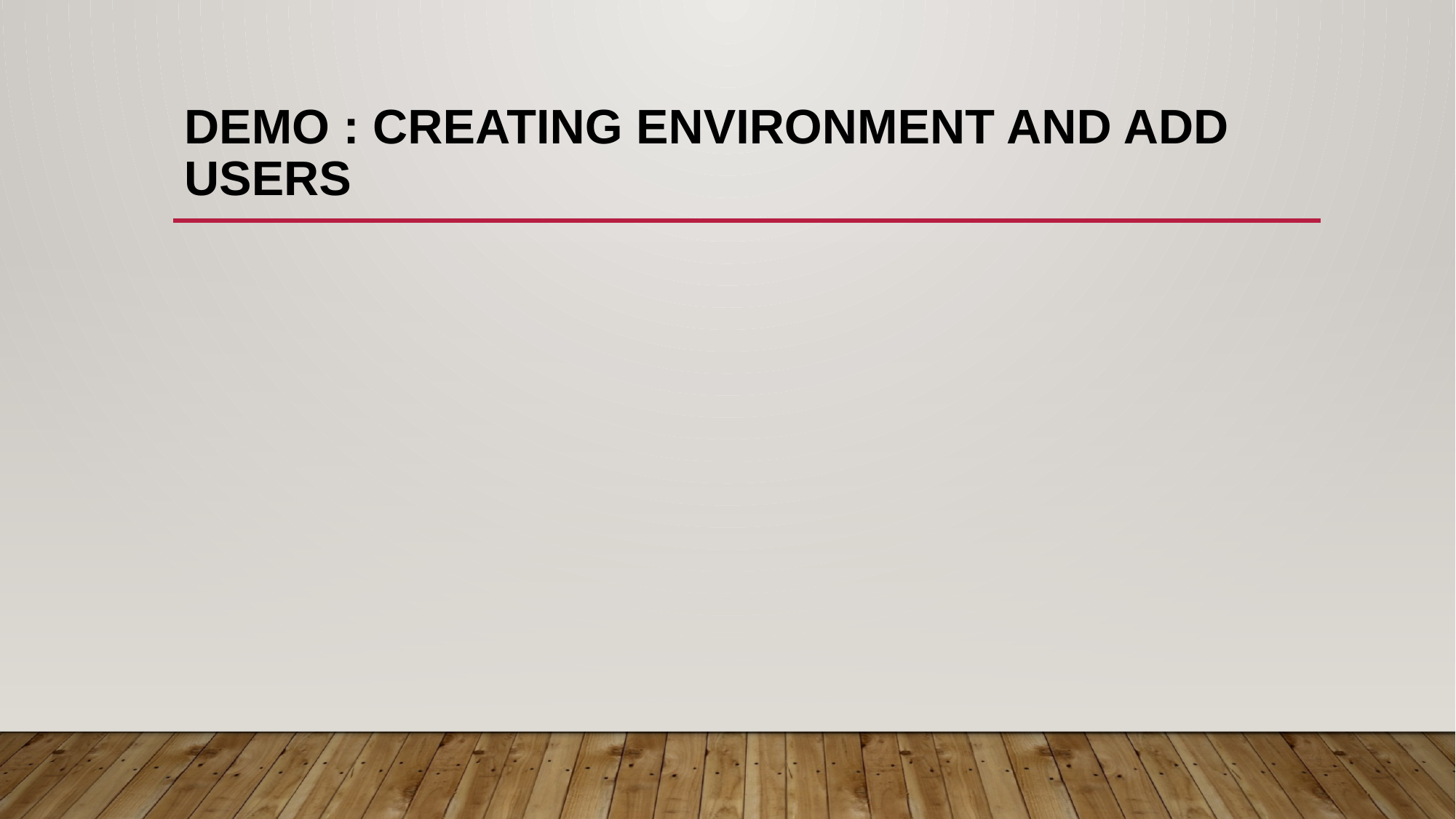

# Demo : creating environment and add users